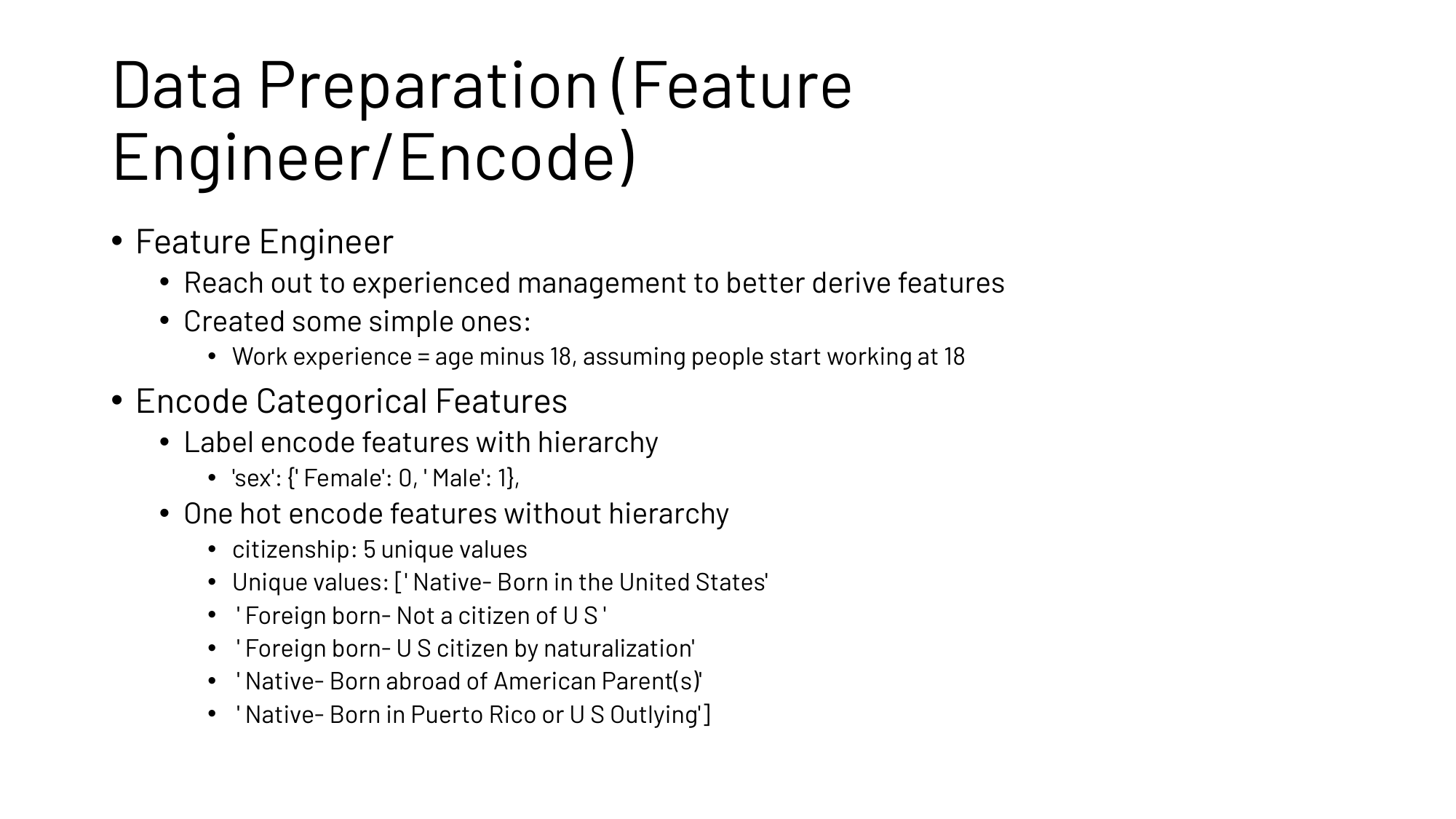

# Data Preparation (Feature Engineer/Encode)
Feature Engineer
Reach out to experienced management to better derive features
Created some simple ones:
Work experience = age minus 18, assuming people start working at 18
Encode Categorical Features
Label encode features with hierarchy
'sex': {' Female': 0, ' Male': 1},
One hot encode features without hierarchy
citizenship: 5 unique values
Unique values: [' Native- Born in the United States'
 ' Foreign born- Not a citizen of U S '
 ' Foreign born- U S citizen by naturalization'
 ' Native- Born abroad of American Parent(s)'
 ' Native- Born in Puerto Rico or U S Outlying']